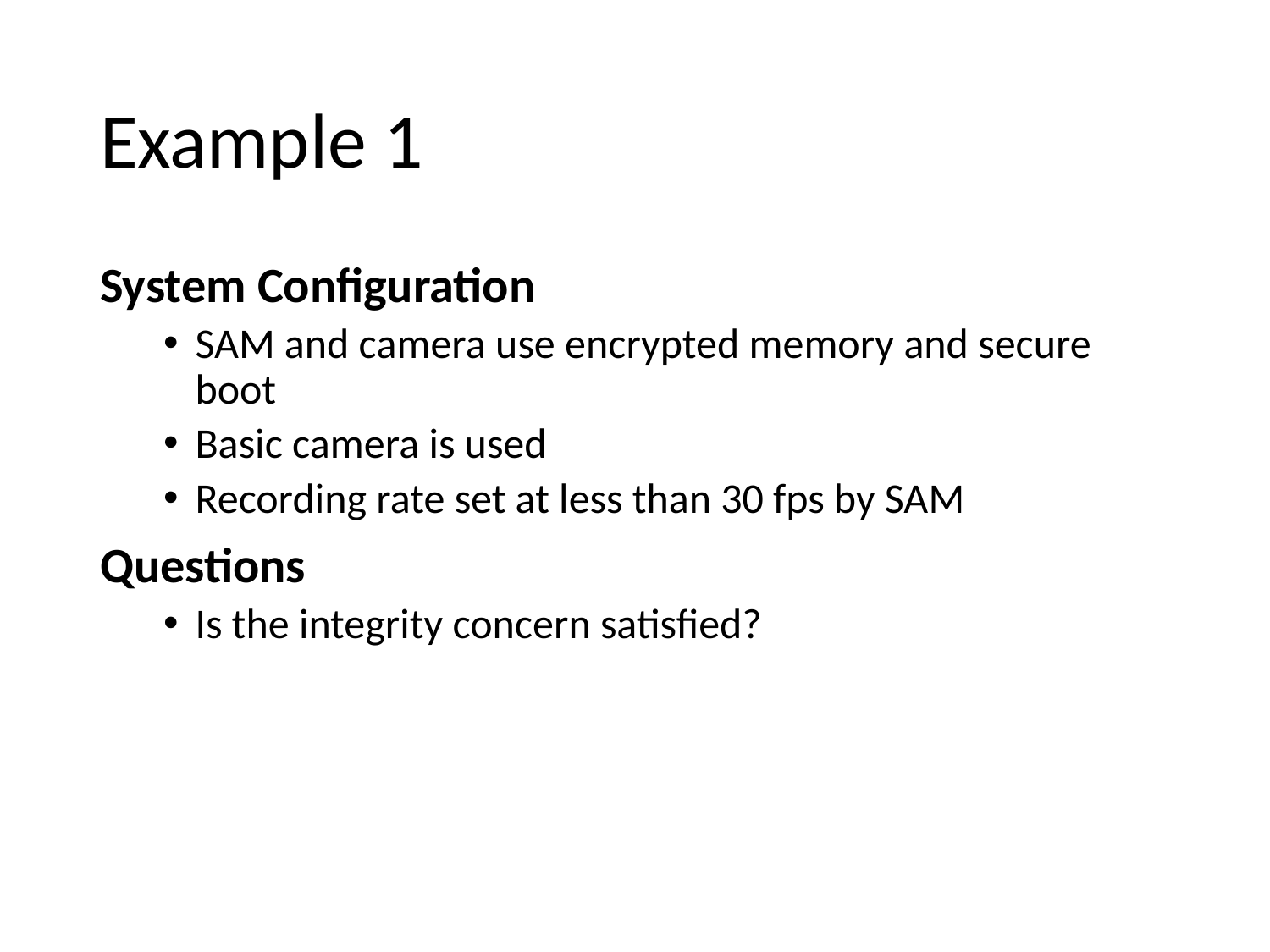

# Example 1
System Configuration
SAM and camera use encrypted memory and secure boot
Basic camera is used
Recording rate set at less than 30 fps by SAM
Questions
Is the integrity concern satisfied?